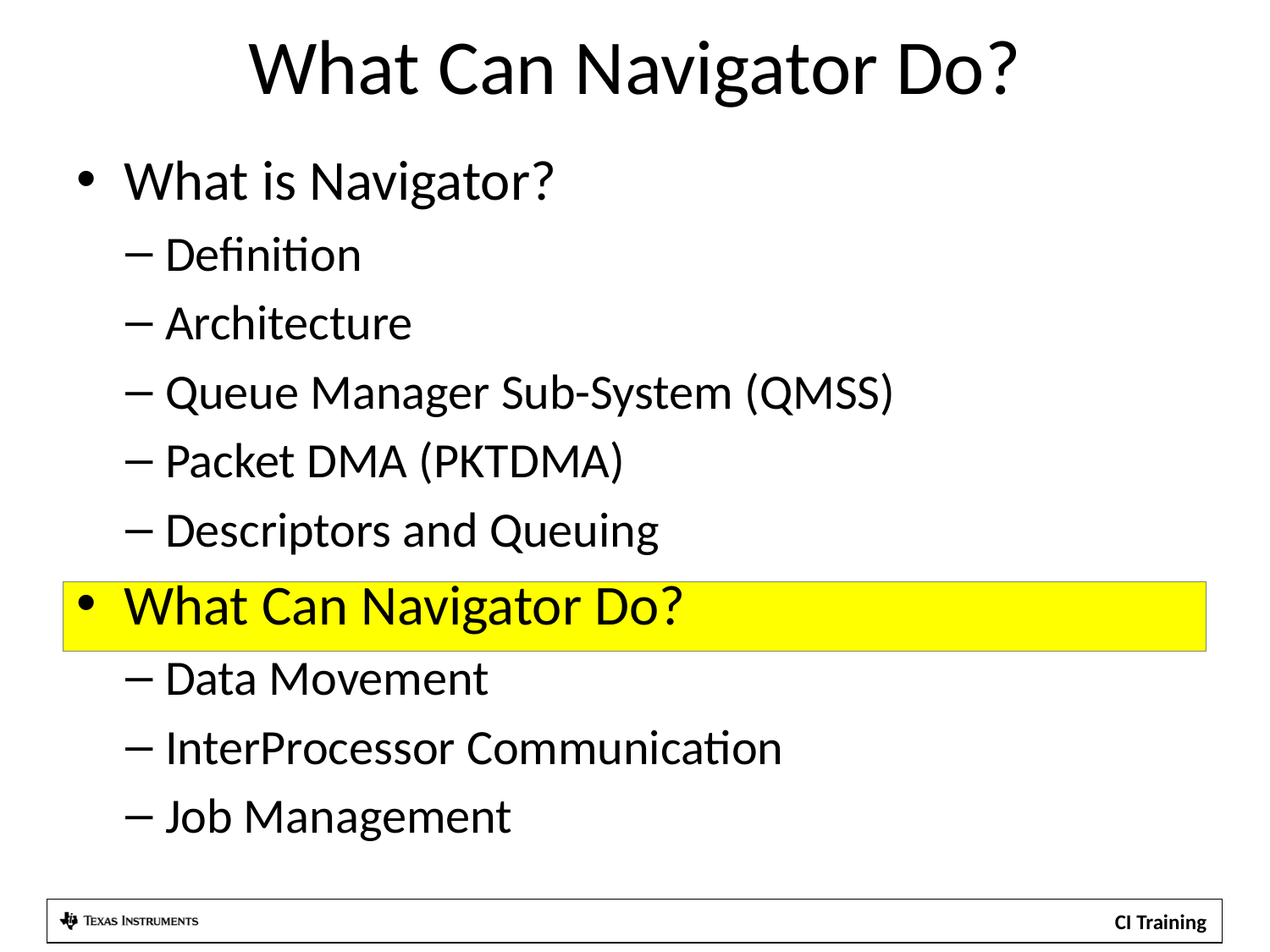

# What Can Navigator Do?
What is Navigator?
Definition
Architecture
Queue Manager Sub-System (QMSS)
Packet DMA (PKTDMA)
Descriptors and Queuing
What Can Navigator Do?
Data Movement
InterProcessor Communication
Job Management